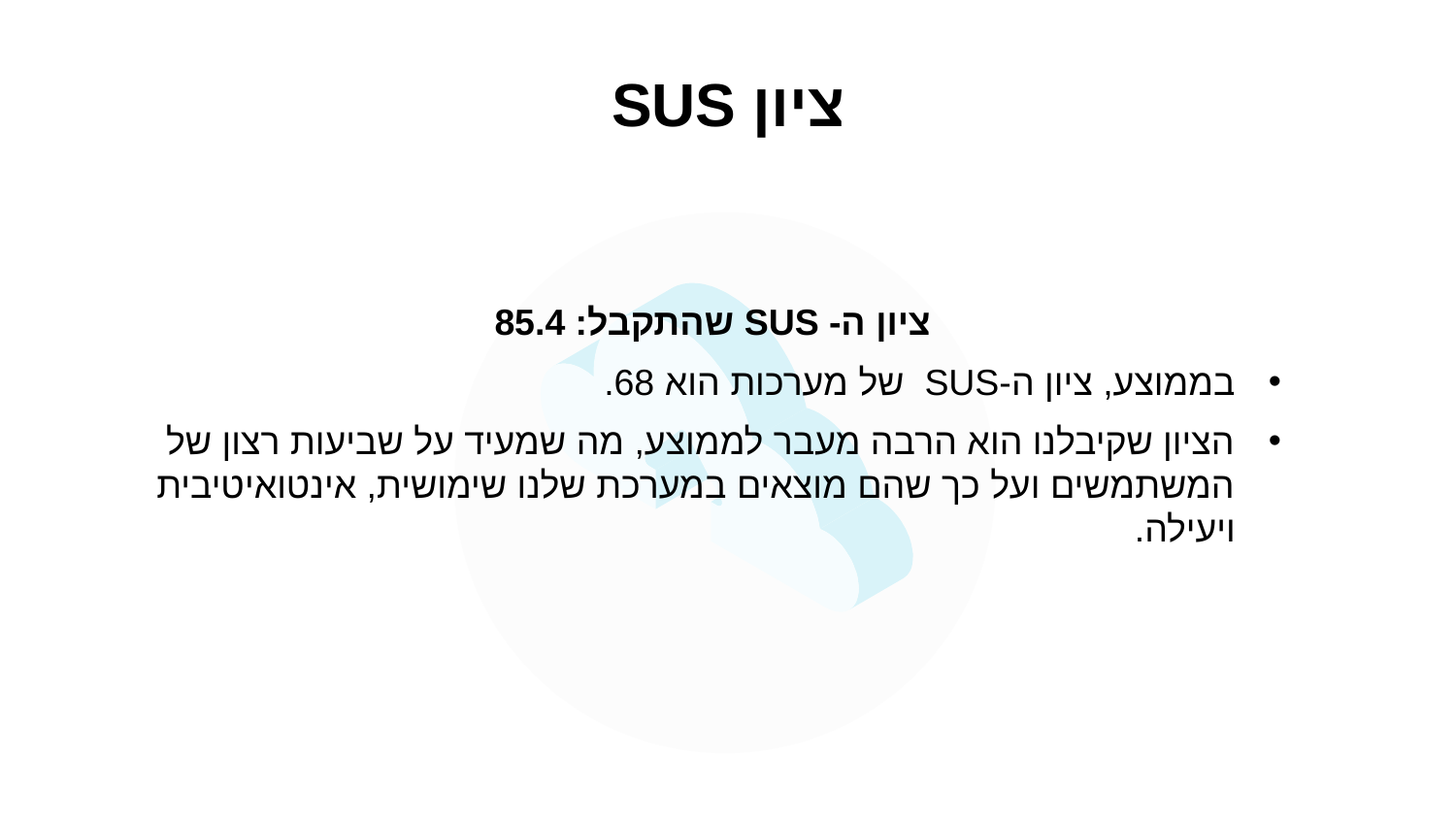

ציון SUS

ציון ה- SUS שהתקבל: 85.4
בממוצע, ציון ה-SUS  של מערכות הוא 68.
הציון שקיבלנו הוא הרבה מעבר לממוצע, מה שמעיד על שביעות רצון של המשתמשים ועל כך שהם מוצאים במערכת שלנו שימושית, אינטואיטיבית ויעילה.